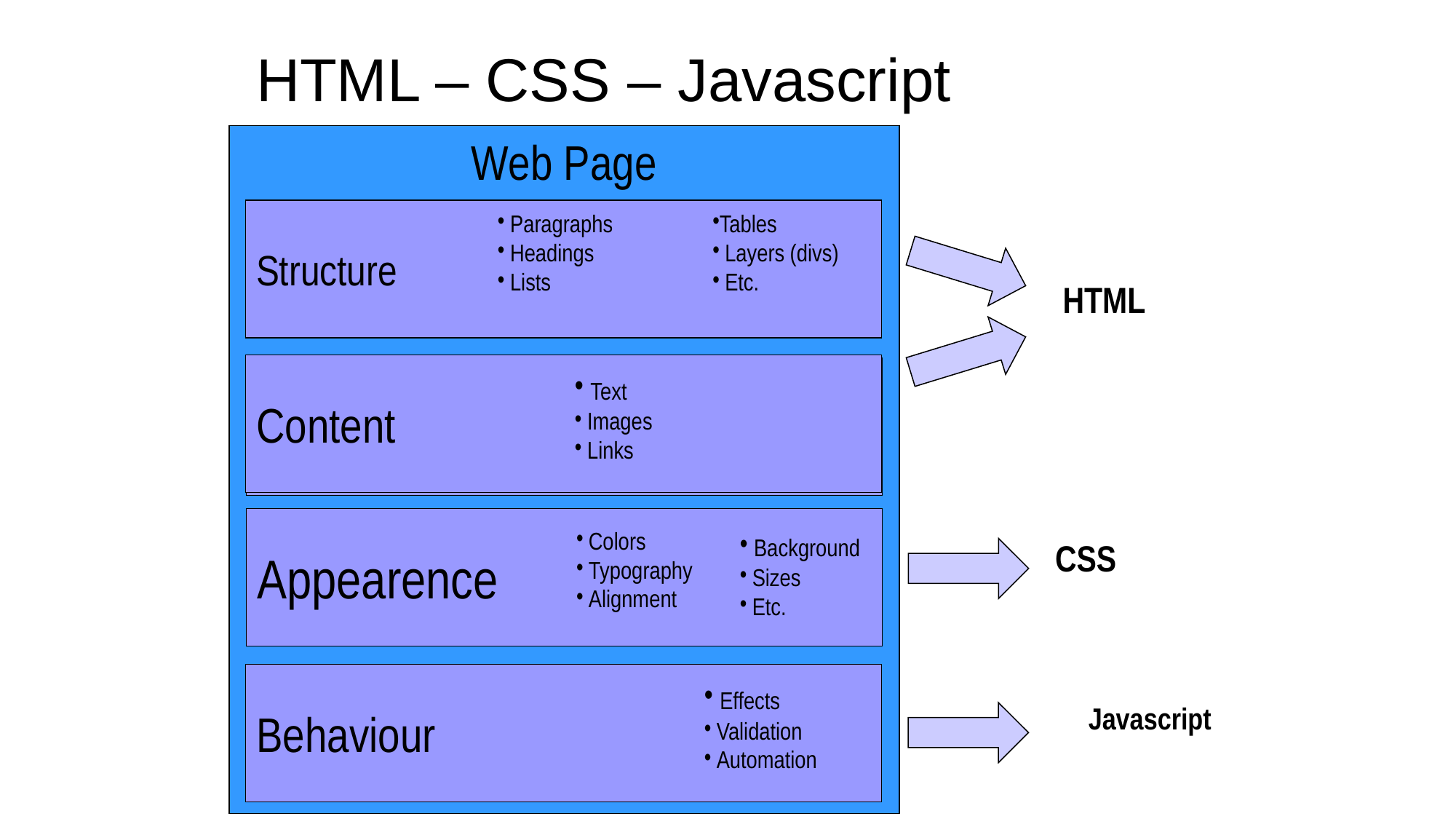

HTML – CSS – Javascript
Web Page
Estructura
Structure
 Paragraphs
 Headings
 Lists
Tables
 Layers (divs)
 Etc.
 Párrafos
 Encabezados
 Listas
Tablas
 Capas
 Etc.

HTML

Content
Contenido
 Text
 Images
 Links
Appearence
 Colors
 Typography
 Alignment
 Background
 Sizes
 Etc.
CSS

Behaviour
 Effects
 Validation
 Automation
Javascript